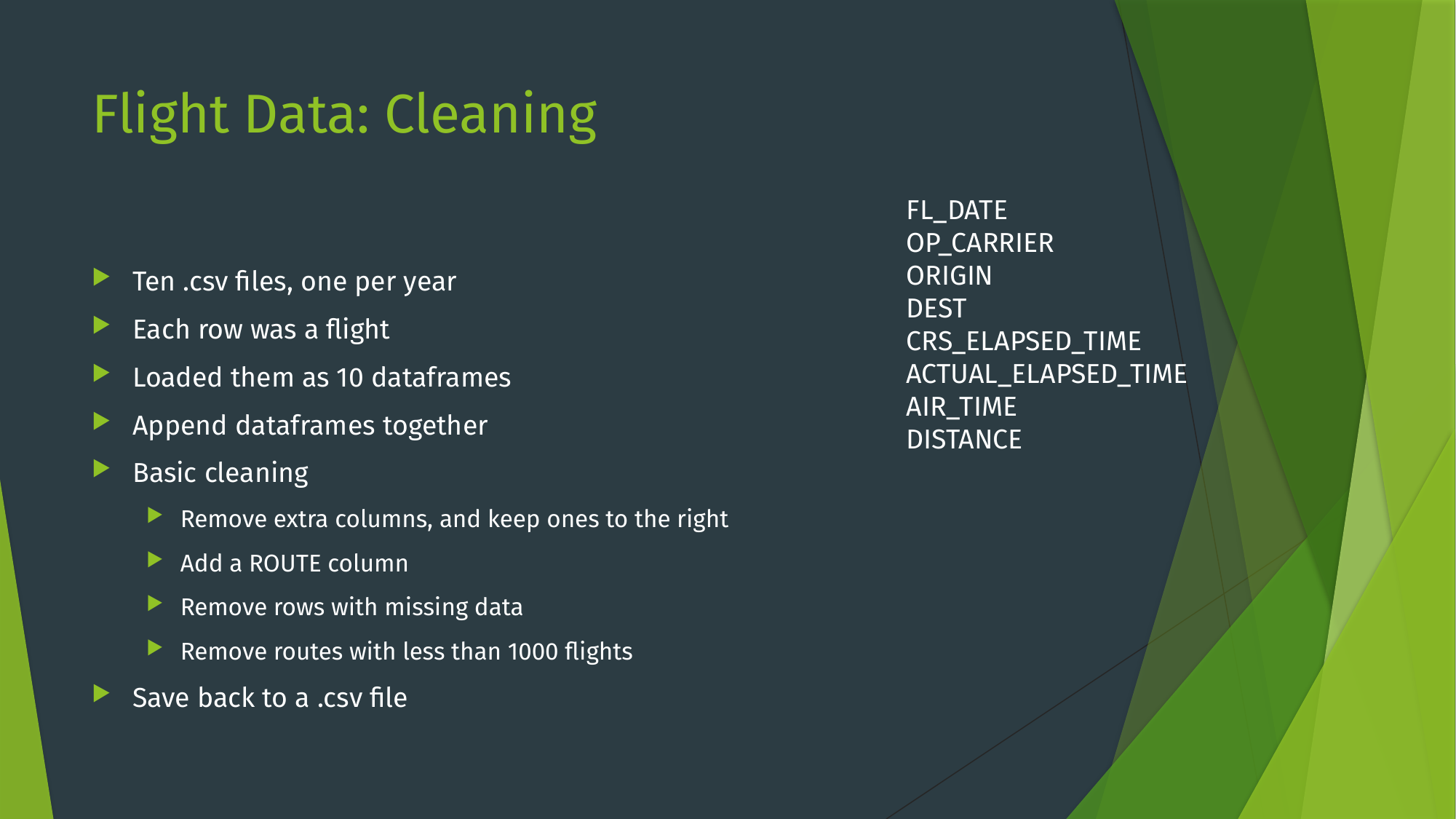

# Flight Data: Cleaning
FL_DATE
OP_CARRIER
ORIGIN
DEST
CRS_ELAPSED_TIME
ACTUAL_ELAPSED_TIME
AIR_TIME
DISTANCE
Ten .csv files, one per year
Each row was a flight
Loaded them as 10 dataframes
Append dataframes together
Basic cleaning
Remove extra columns, and keep ones to the right
Add a ROUTE column
Remove rows with missing data
Remove routes with less than 1000 flights
Save back to a .csv file